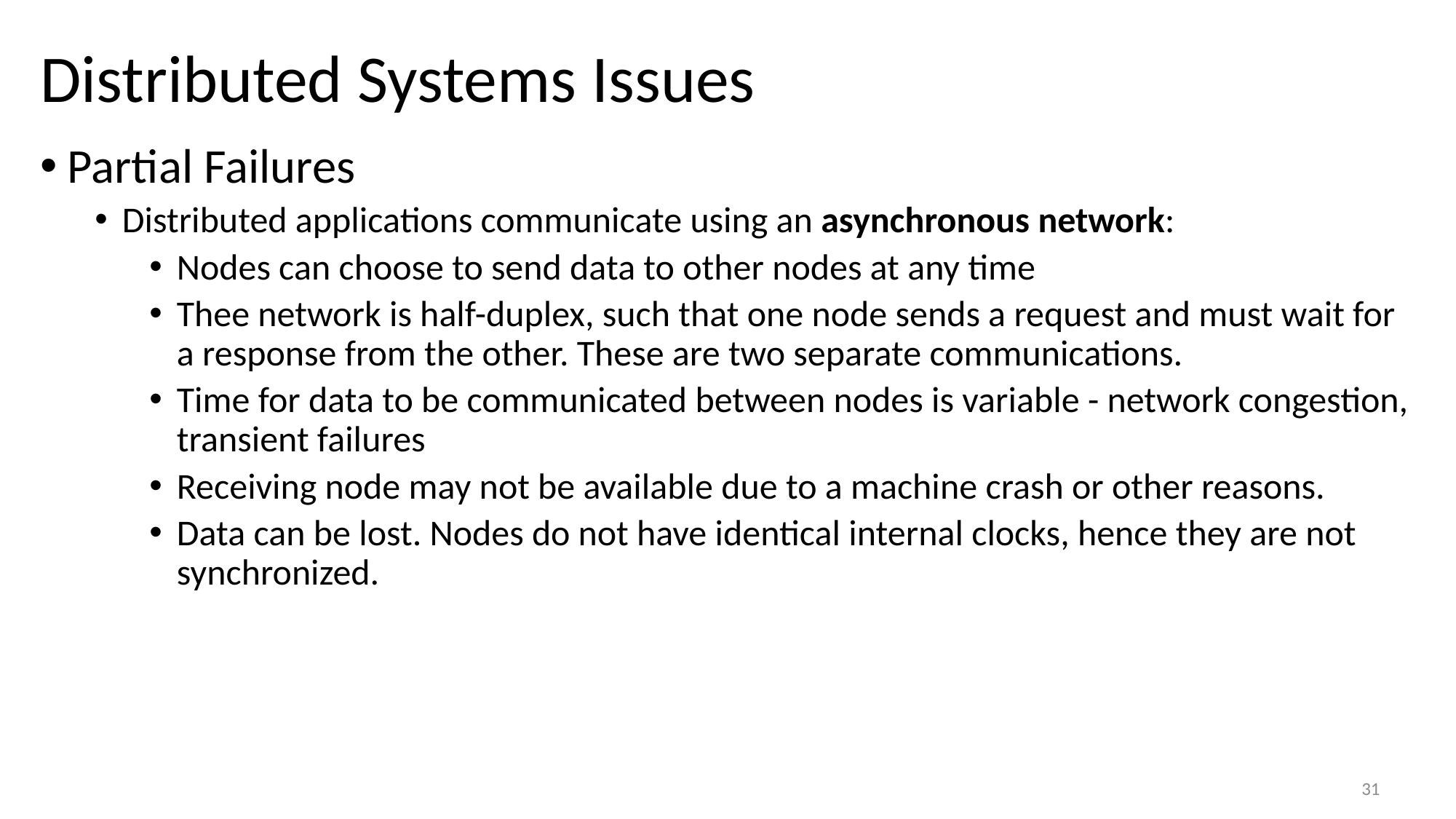

# Distributed Systems Issues
Partial Failures
Distributed applications communicate using an asynchronous network:
Nodes can choose to send data to other nodes at any time
Thee network is half-duplex, such that one node sends a request and must wait for a response from the other. These are two separate communications.
Time for data to be communicated between nodes is variable - network congestion, transient failures
Receiving node may not be available due to a machine crash or other reasons.
Data can be lost. Nodes do not have identical internal clocks, hence they are not synchronized.